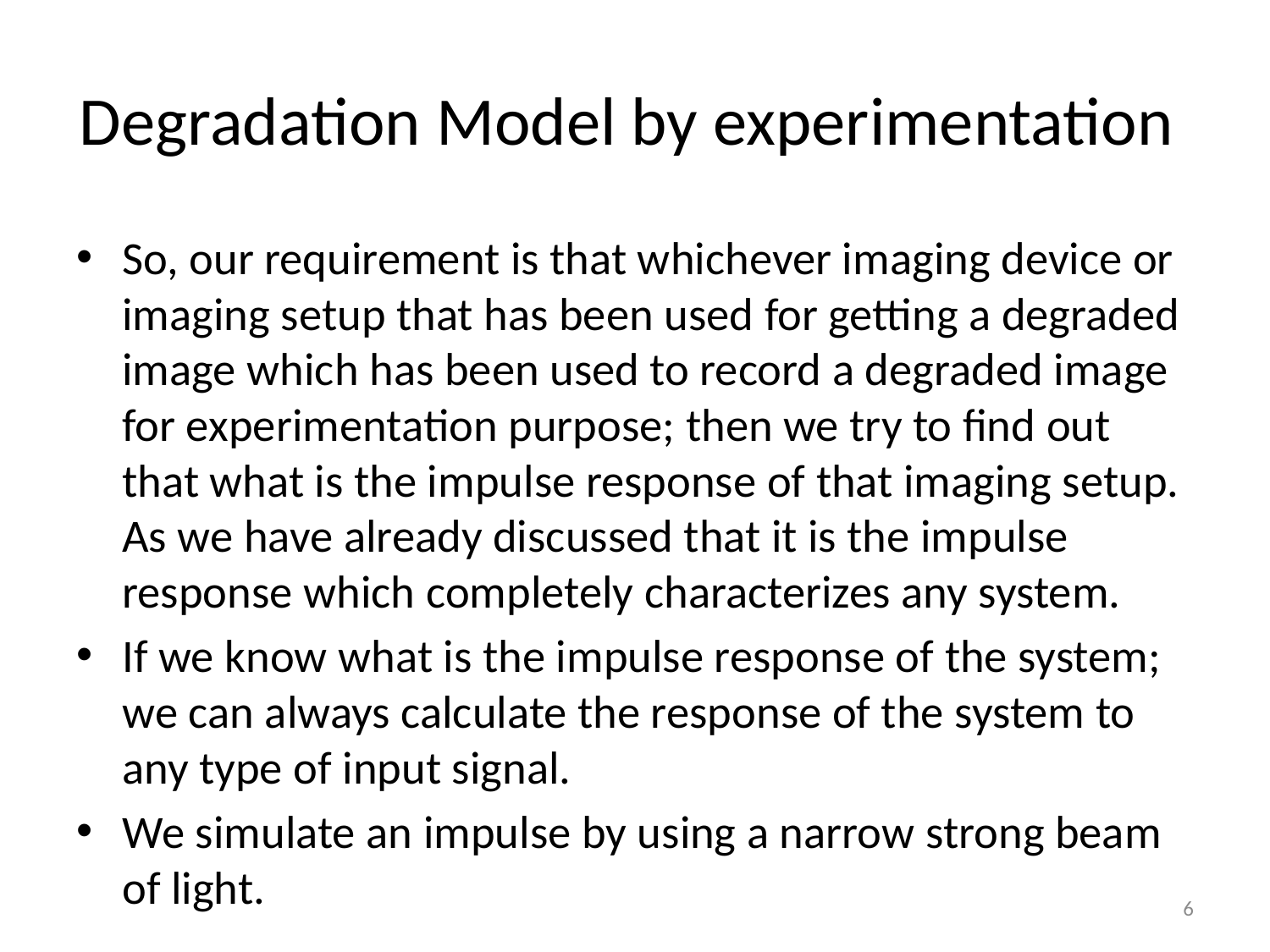

# Degradation Model by experimentation
So, our requirement is that whichever imaging device or imaging setup that has been used for getting a degraded image which has been used to record a degraded image for experimentation purpose; then we try to find out that what is the impulse response of that imaging setup. As we have already discussed that it is the impulse response which completely characterizes any system.
If we know what is the impulse response of the system; we can always calculate the response of the system to any type of input signal.
We simulate an impulse by using a narrow strong beam of light.

6